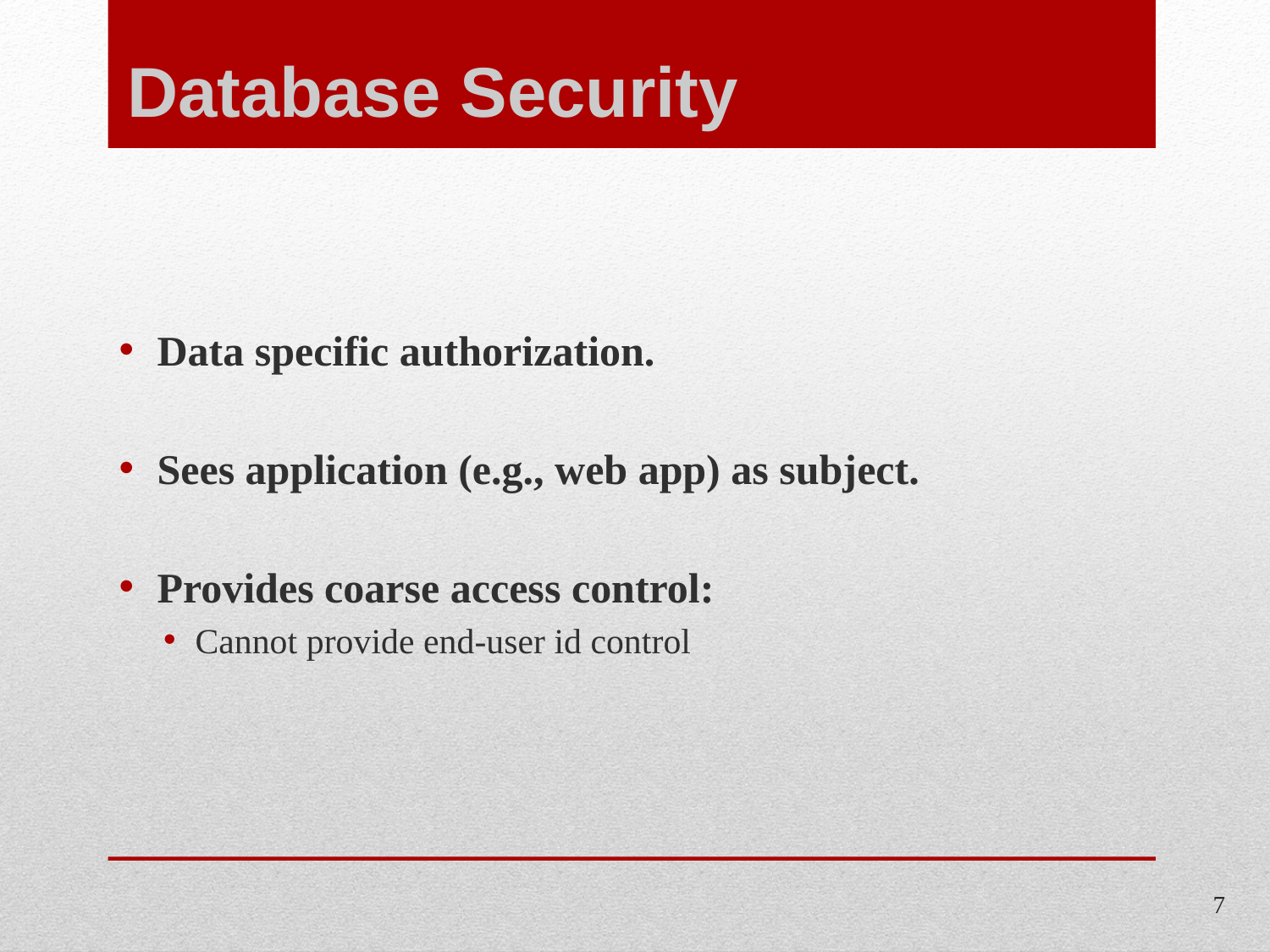

# Database Security
Data specific authorization.

Sees application (e.g., web app) as subject.

Provides coarse access control:
Cannot provide end-user id control
7